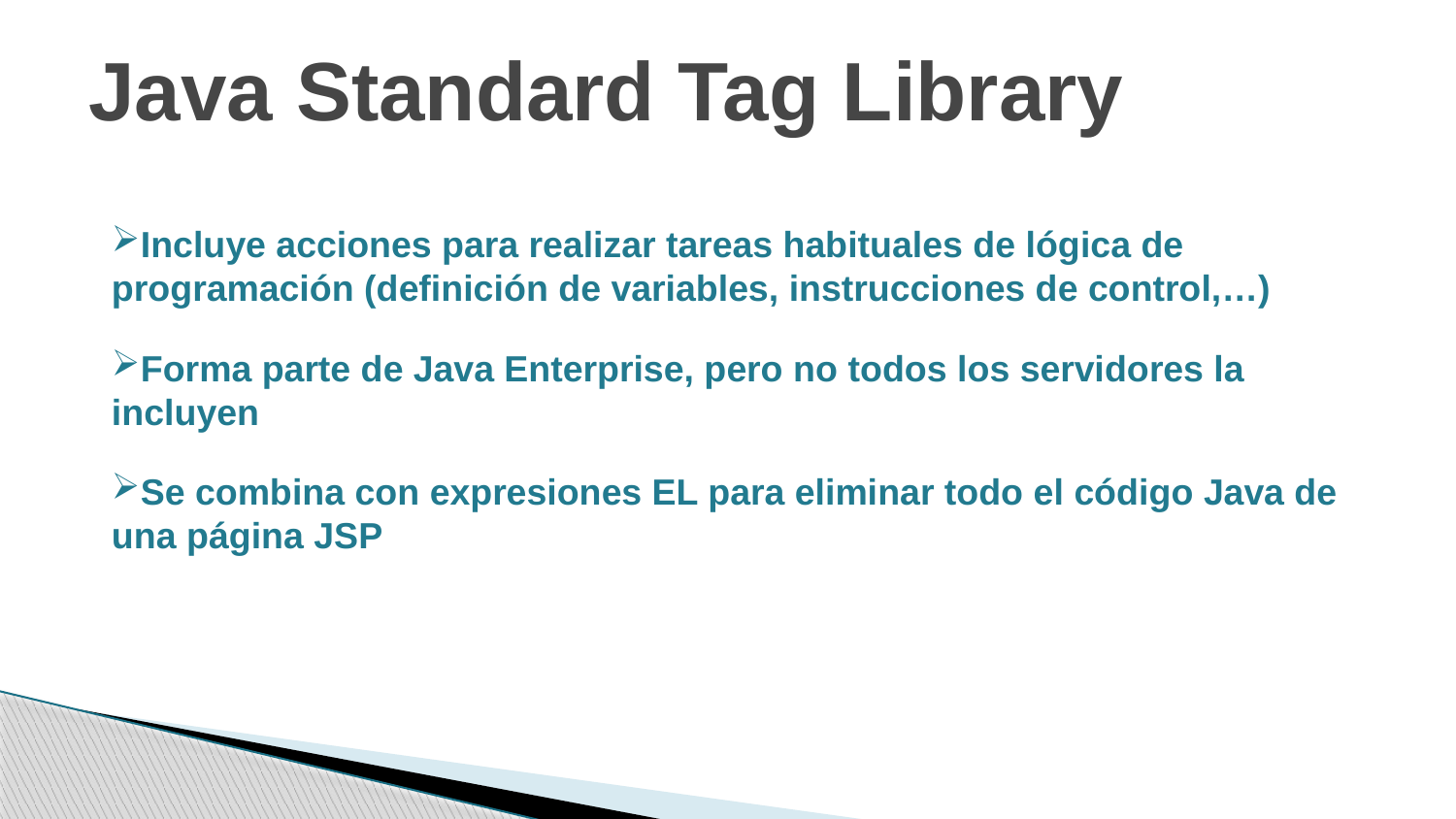

Java Standard Tag Library

Incluye acciones para realizar tareas habituales de lógica de programación (definición de variables, instrucciones de control,…)
Forma parte de Java Enterprise, pero no todos los servidores la incluyen
Se combina con expresiones EL para eliminar todo el código Java de  una página JSP